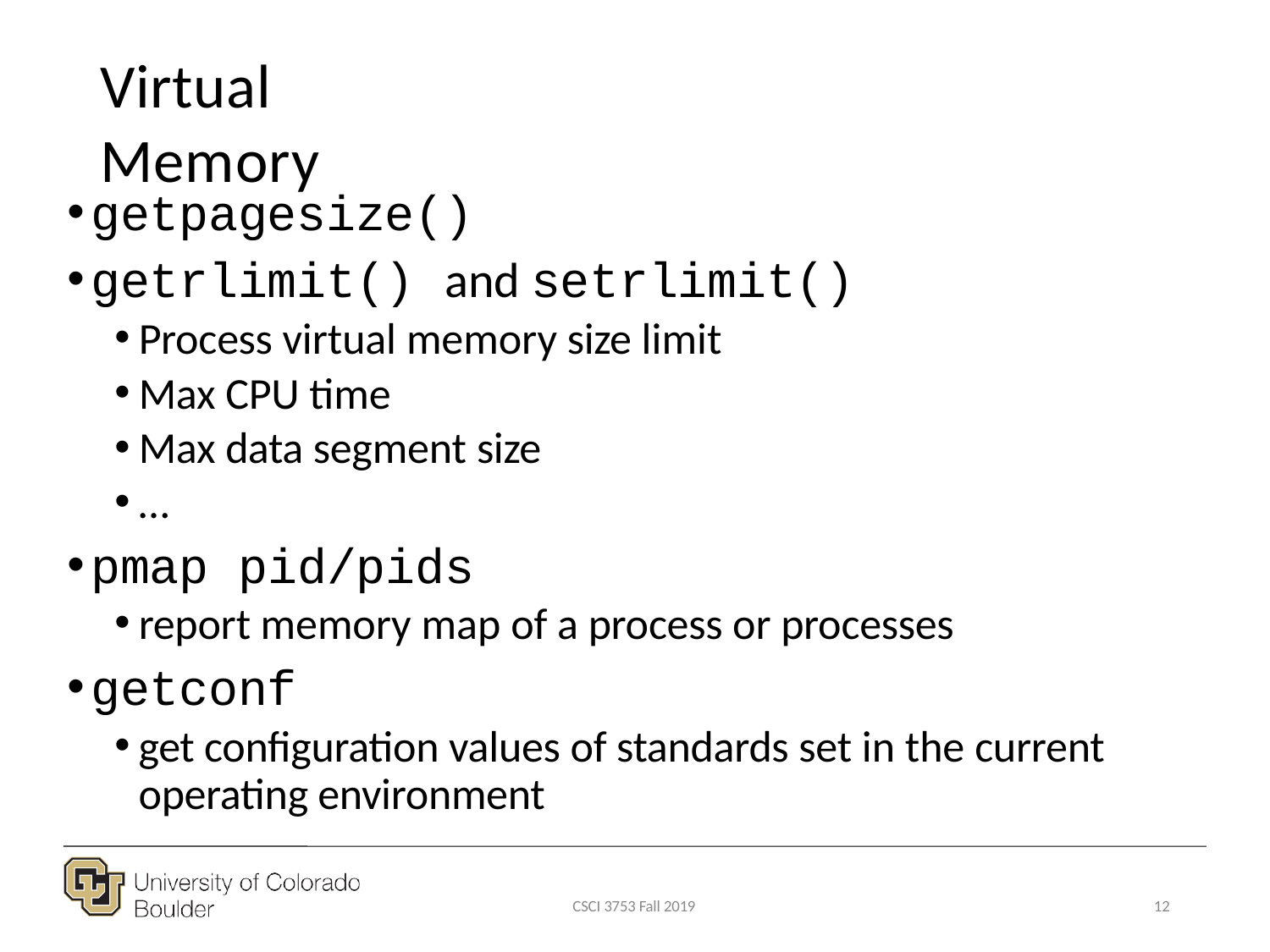

# Virtual Memory
getpagesize()
getrlimit() and setrlimit()
Process virtual memory size limit
Max CPU time
Max data segment size
…
pmap pid/pids
report memory map of a process or processes
getconf
get configuration values of standards set in the current  operating environment
CSCI 3753 Fall 2019
12